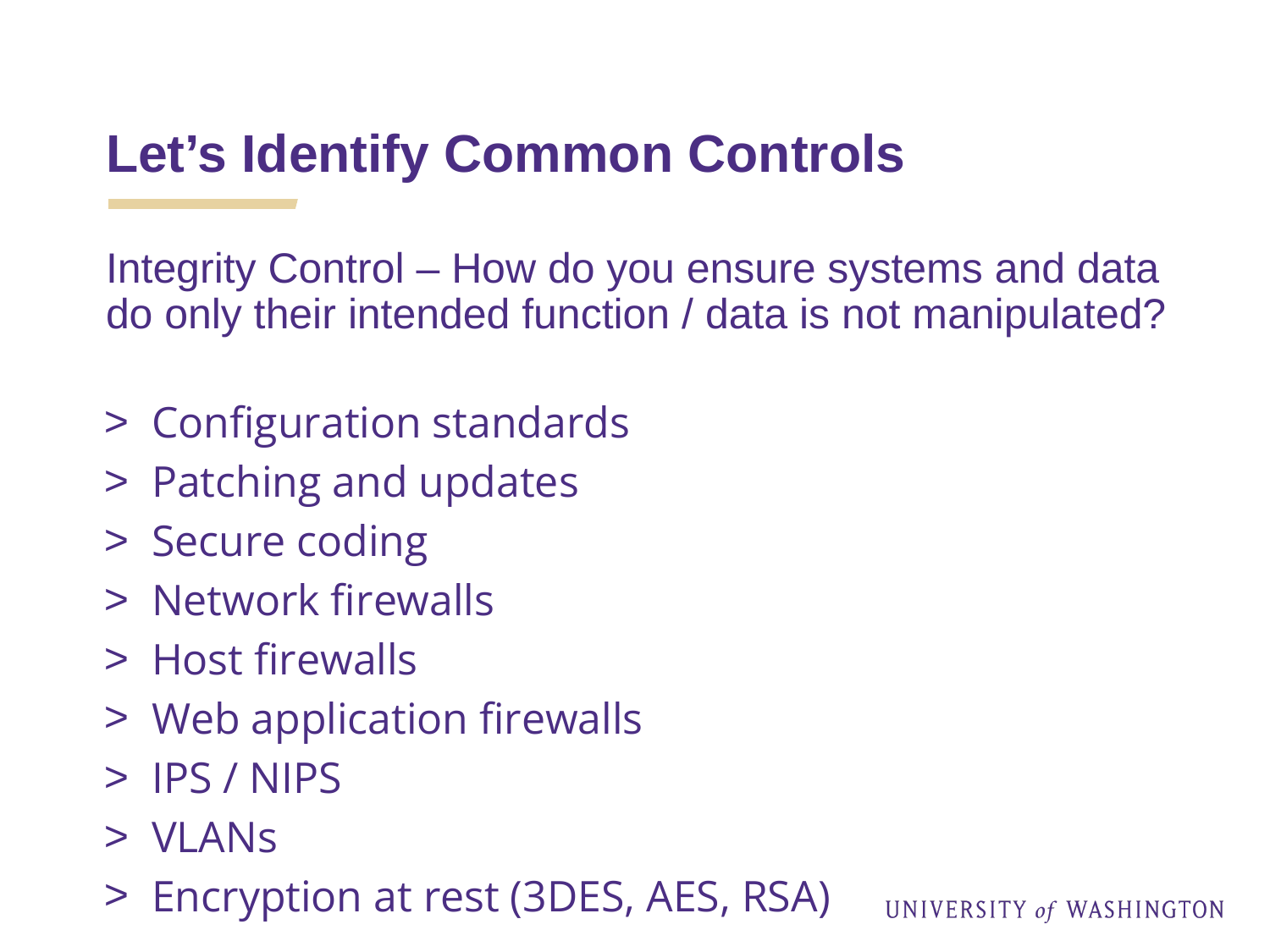

# Let’s Identify Common Controls
Integrity Control – How do you ensure systems and data do only their intended function / data is not manipulated?

Configuration standards
Patching and updates
Secure coding
Network firewalls
Host firewalls
Web application firewalls
IPS / NIPS
VLANs
Encryption at rest (3DES, AES, RSA)